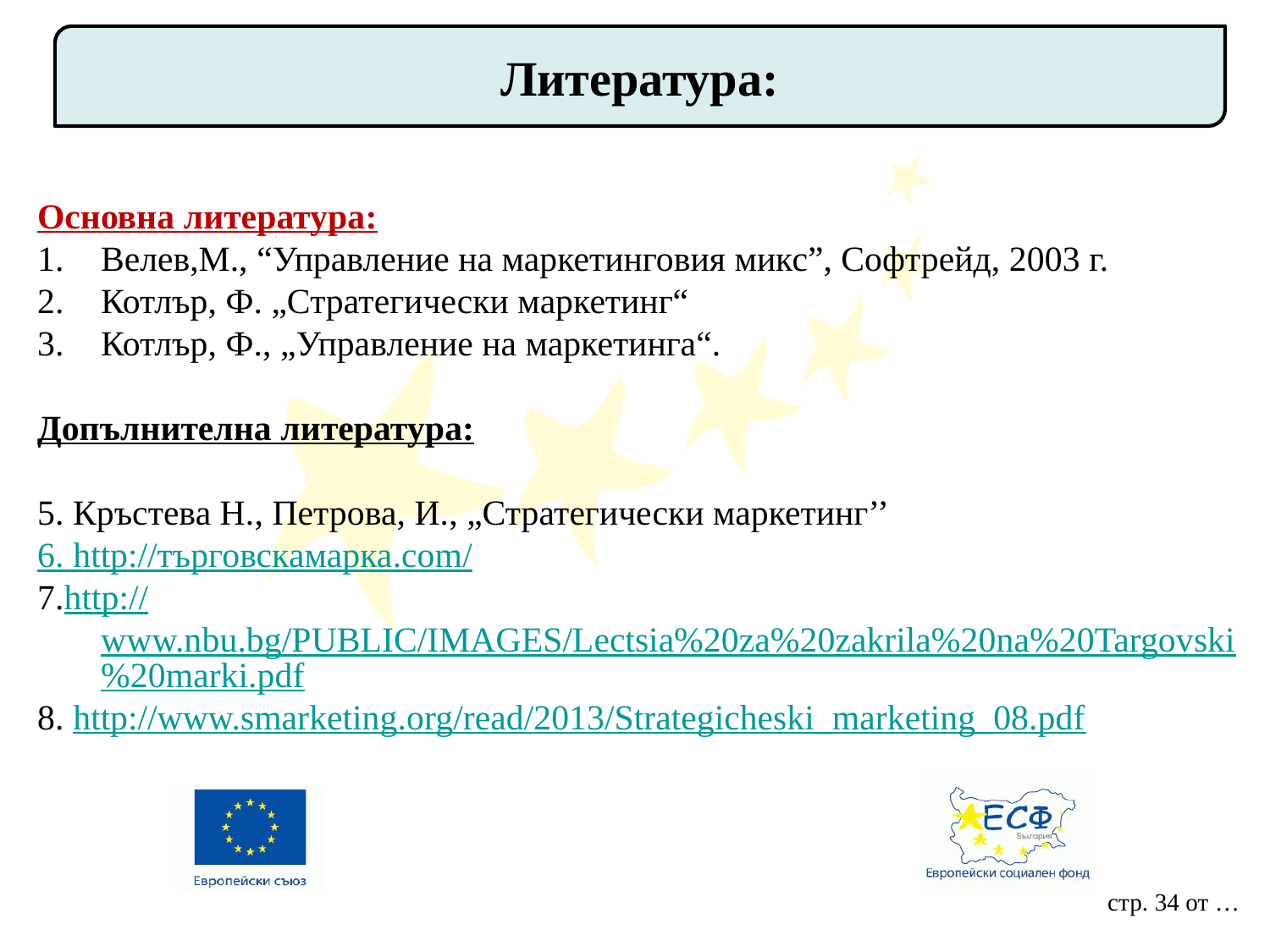

Литература:
Основна литература:
Велев,М., “Управление на маркетинговия микс”, Софтрейд, 2003 г.
Котлър, Ф. „Стратегически маркетинг“
Котлър, Ф., „Управление на маркетинга“.

Допълнителна литература:

5. Кръстева Н., Петрова, И., „Стратегически маркетинг’’
6. http://търговскамарка.com/
7.http://www.nbu.bg/PUBLIC/IMAGES/Lectsia%20za%20zakrila%20na%20Targovski%20marki.pdf
8. http://www.smarketing.org/read/2013/Strategicheski_marketing_08.pdf